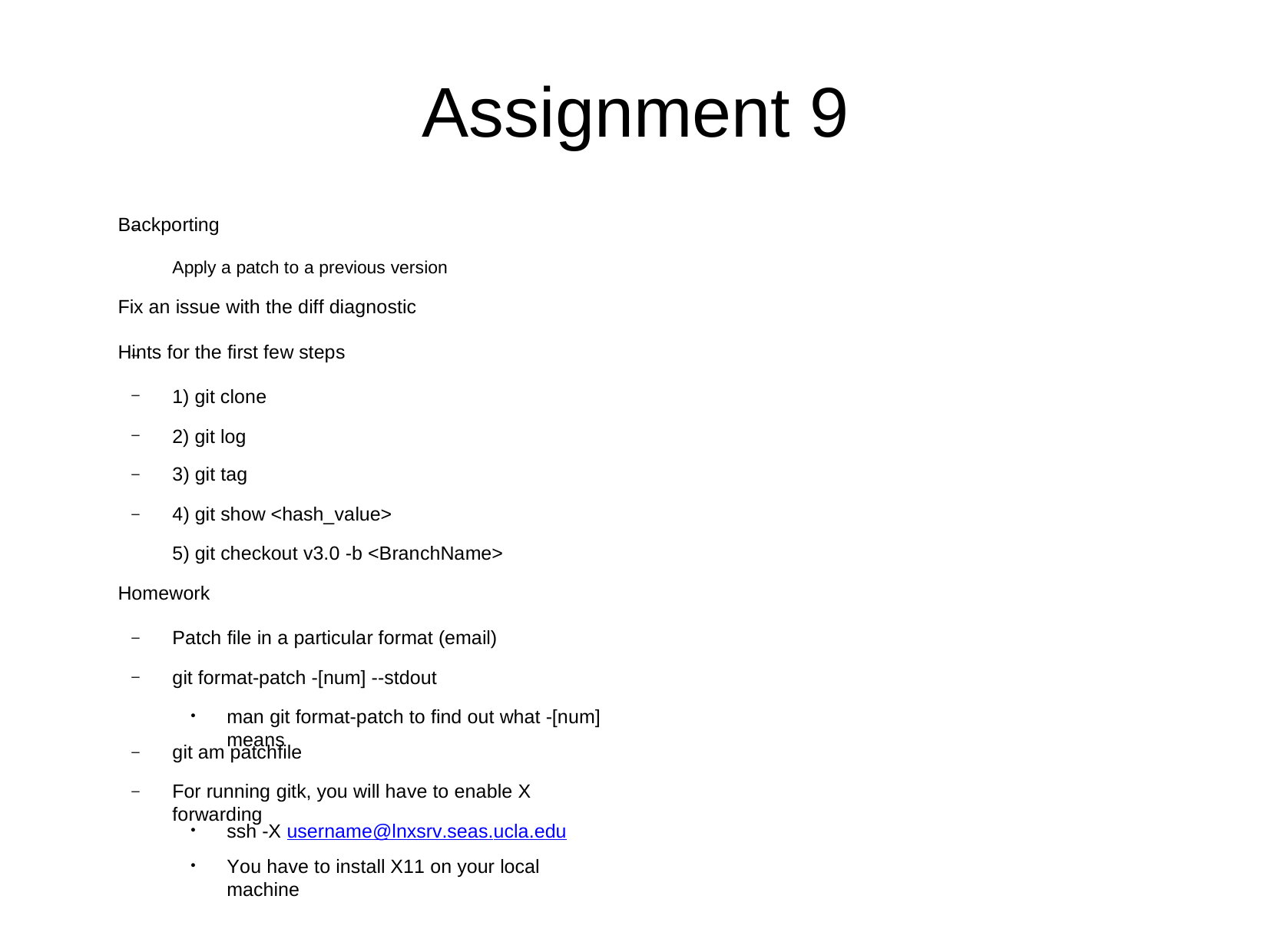

# Assignment 9
Backporting
–
Apply a patch to a previous version
Fix an issue with the diff diagnostic
Hints for the first few steps
–
git clone
git log
–
–
3) git tag
–
4) git show <hash_value>
–
5) git checkout v3.0 -b <BranchName>
Homework
Patch file in a particular format (email)
–
git format-patch -[num] --stdout
–
man git format-patch to find out what -[num] means
●
git am patchfile
–
For running gitk, you will have to enable X forwarding
–
ssh -X username@lnxsrv.seas.ucla.edu
You have to install X11 on your local machine
●
●